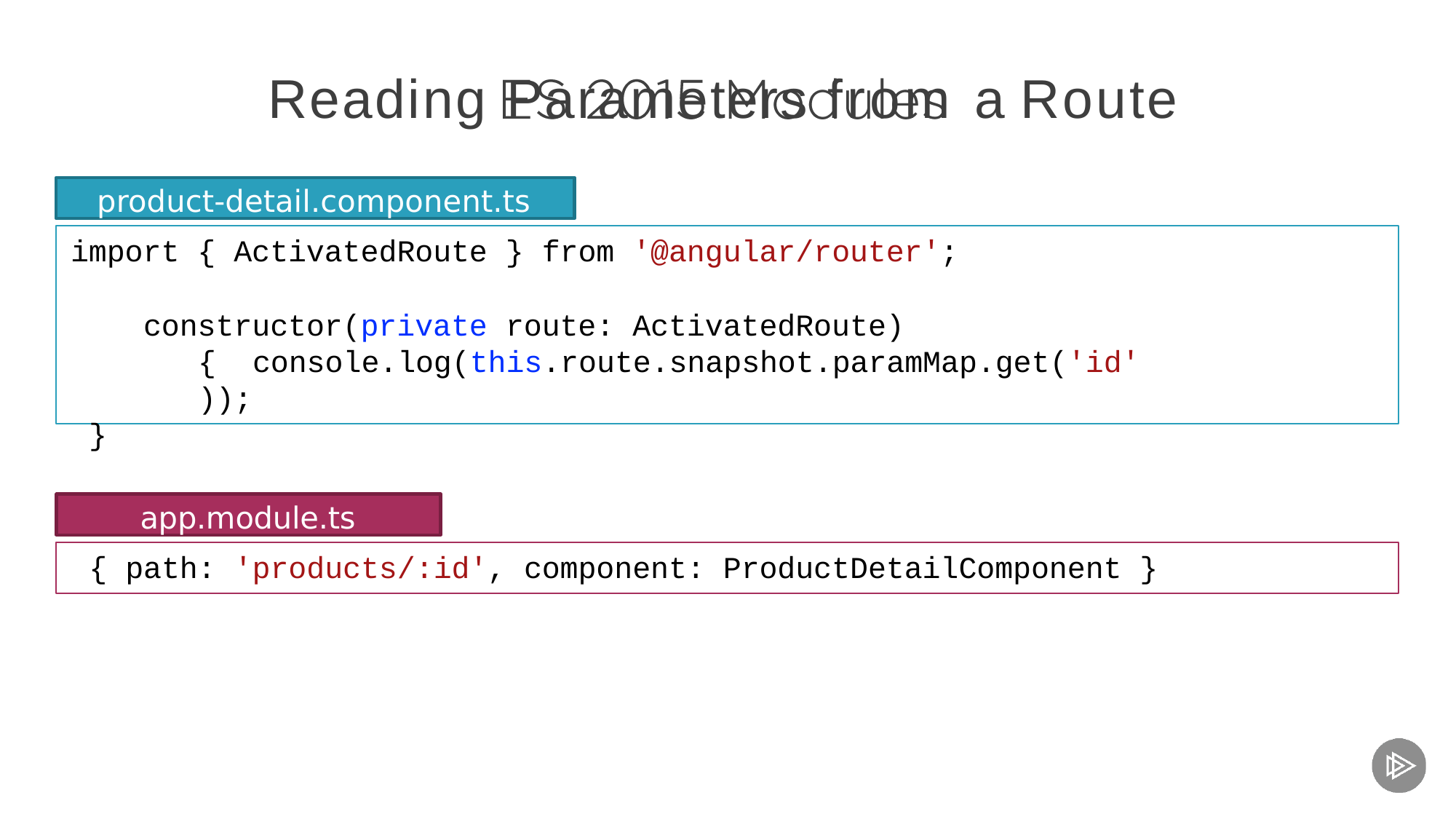

# Reading Parameters from a Route
product-detail.component.ts

import { ActivatedRoute } from '@angular/router';

constructor(private route: ActivatedRoute) {  console.log(this.route.snapshot.paramMap.get('id'));
}
app.module.ts

{ path: 'products/:id', component: ProductDetailComponent }